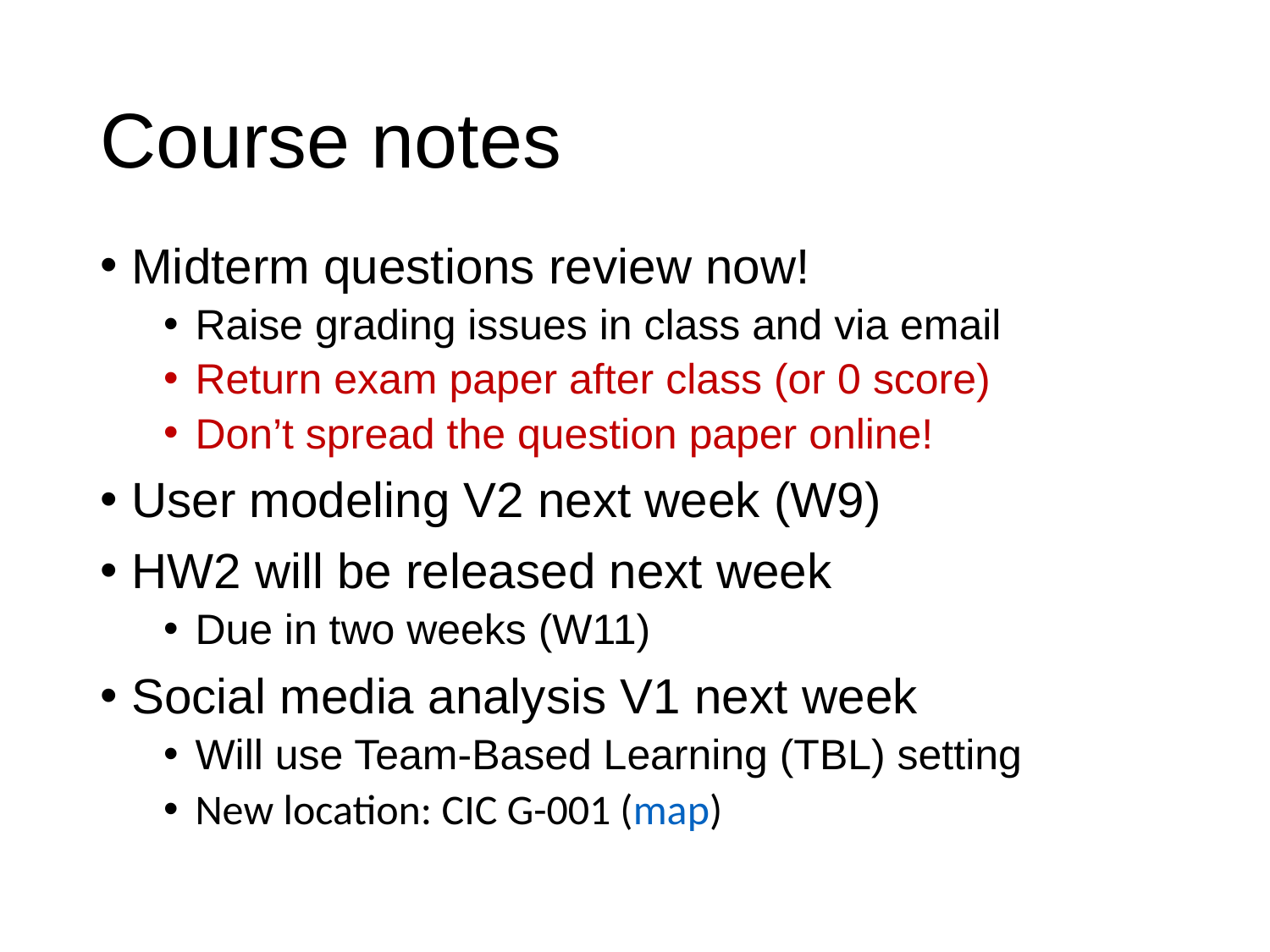

# Course notes
Midterm questions review now!
Raise grading issues in class and via email
Return exam paper after class (or 0 score)
Don’t spread the question paper online!
User modeling V2 next week (W9)
HW2 will be released next week
Due in two weeks (W11)
Social media analysis V1 next week
Will use Team-Based Learning (TBL) setting
New location: CIC G-001 (map)